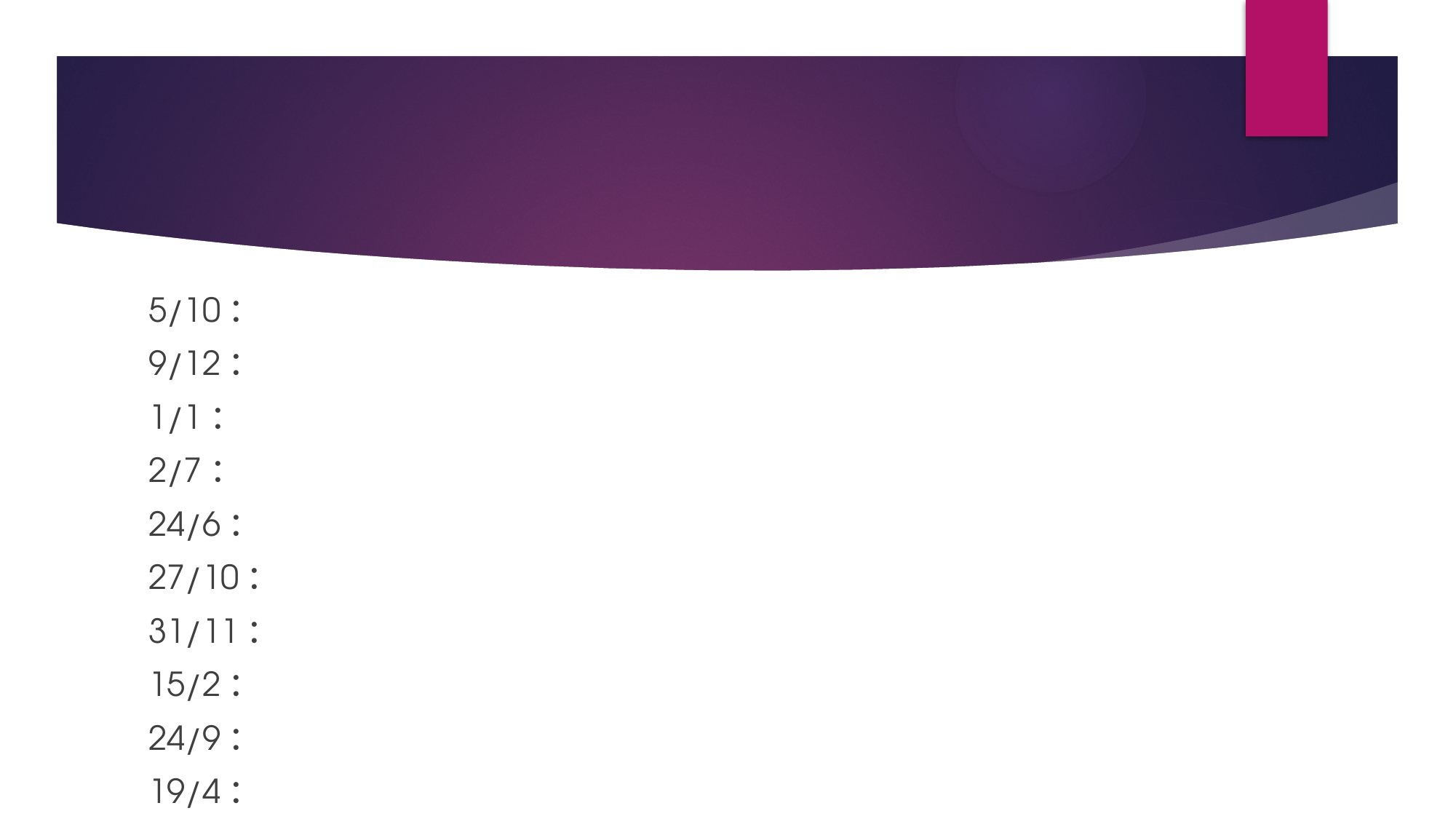

5/10：
9/12：
1/1：
2/7：
24/6：
27/10：
31/11：
15/2：
24/9：
19/4：